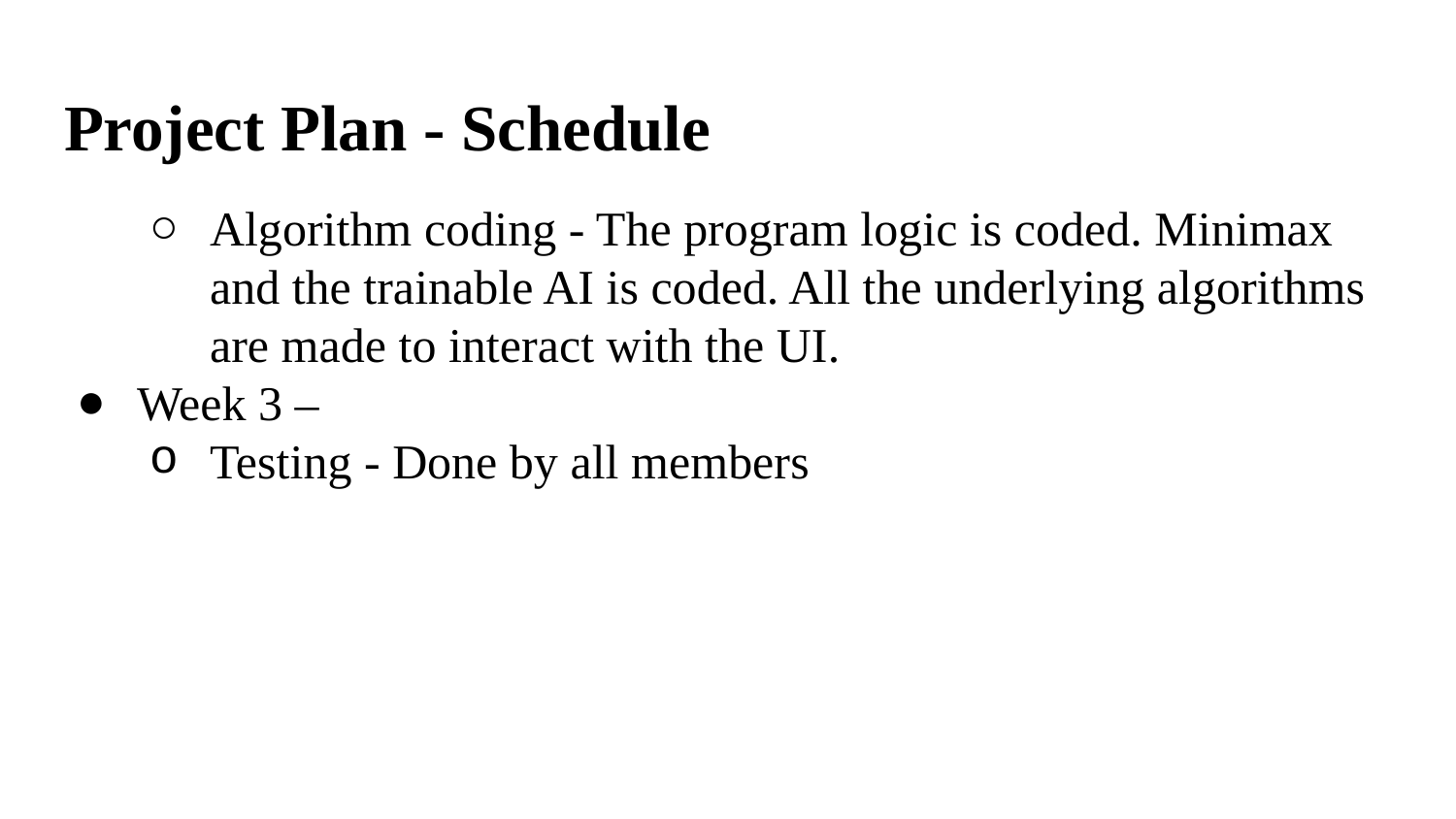

# Project Plan - Schedule

Algorithm coding - The program logic is coded. Minimax and the trainable AI is coded. All the underlying algorithms are made to interact with the UI.
Week 3 –
Testing - Done by all members